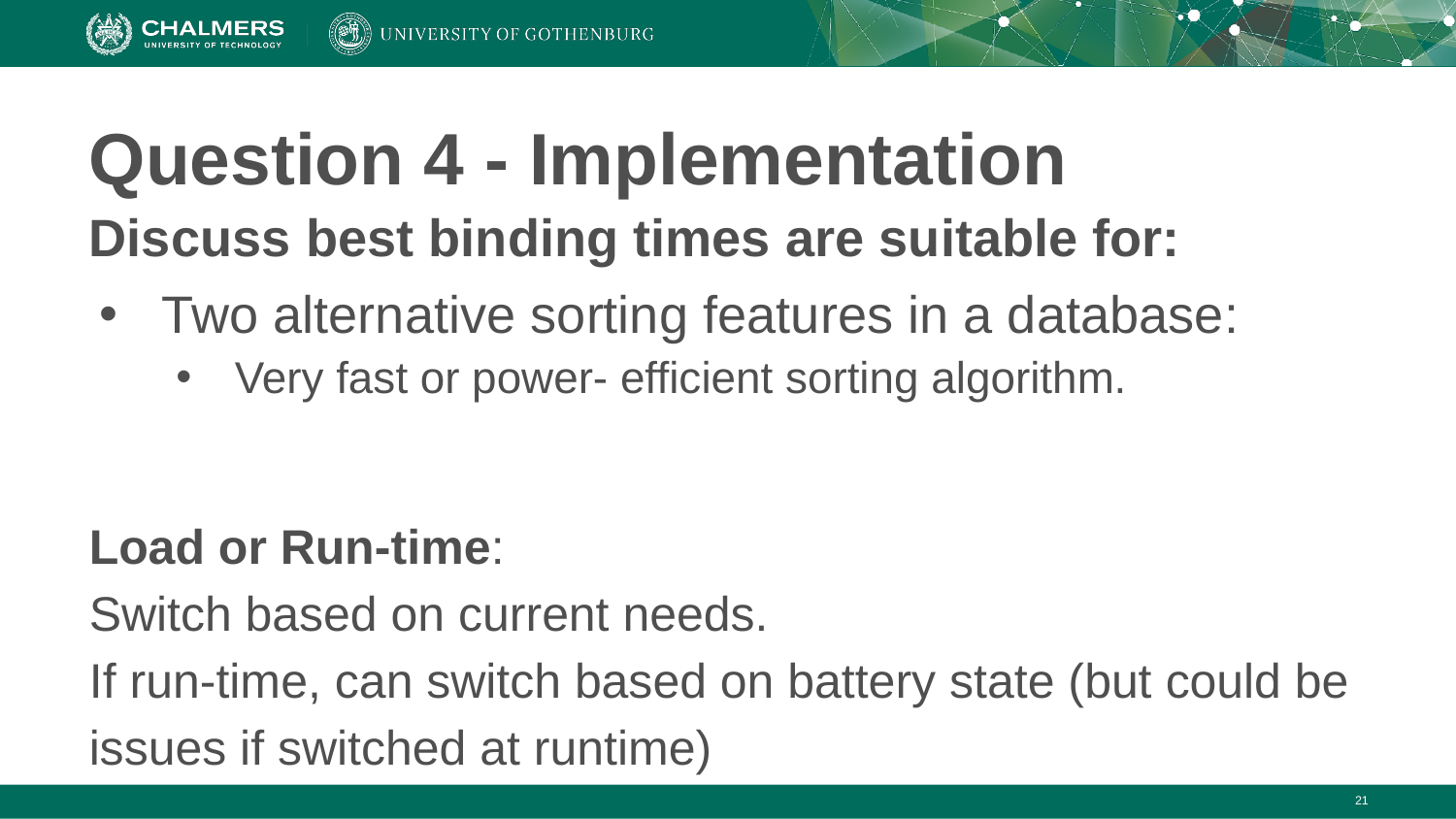

# Question 4 - Implementation
Discuss best binding times are suitable for:
Two alternative sorting features in a database:
Very fast or power- efficient sorting algorithm.

Load or Run-time:
Switch based on current needs.
If run-time, can switch based on battery state (but could be issues if switched at runtime)

21